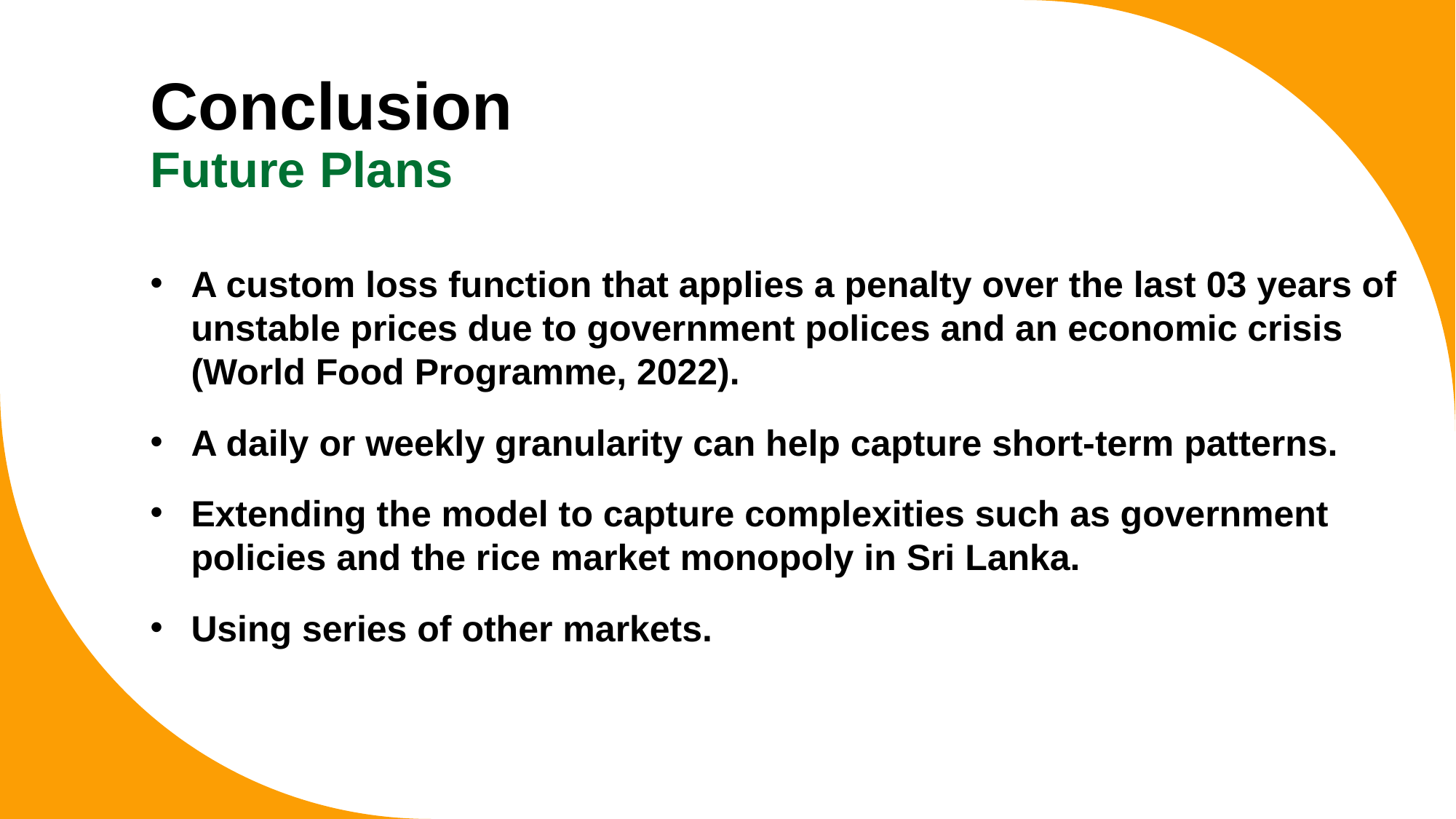

# Conclusion Future Plans
A custom loss function that applies a penalty over the last 03 years of unstable prices due to government polices and an economic crisis (World Food Programme, 2022).
A daily or weekly granularity can help capture short-term patterns.
Extending the model to capture complexities such as government policies and the rice market monopoly in Sri Lanka.
Using series of other markets.